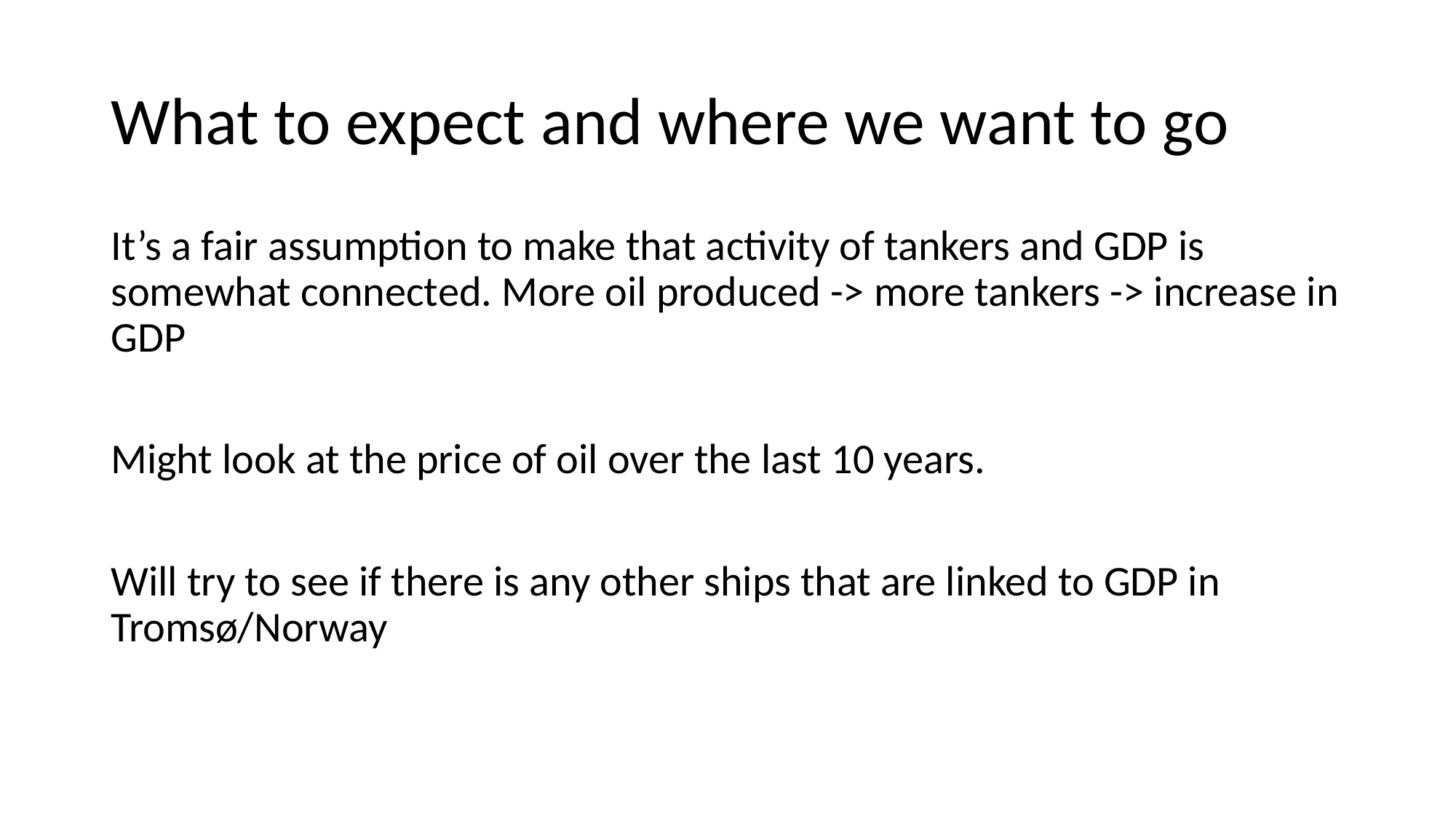

# What to expect and where we want to go
It’s a fair assumption to make that activity of tankers and GDP is somewhat connected. More oil produced -> more tankers -> increase in GDP

Might look at the price of oil over the last 10 years.

Will try to see if there is any other ships that are linked to GDP in Tromsø/Norway